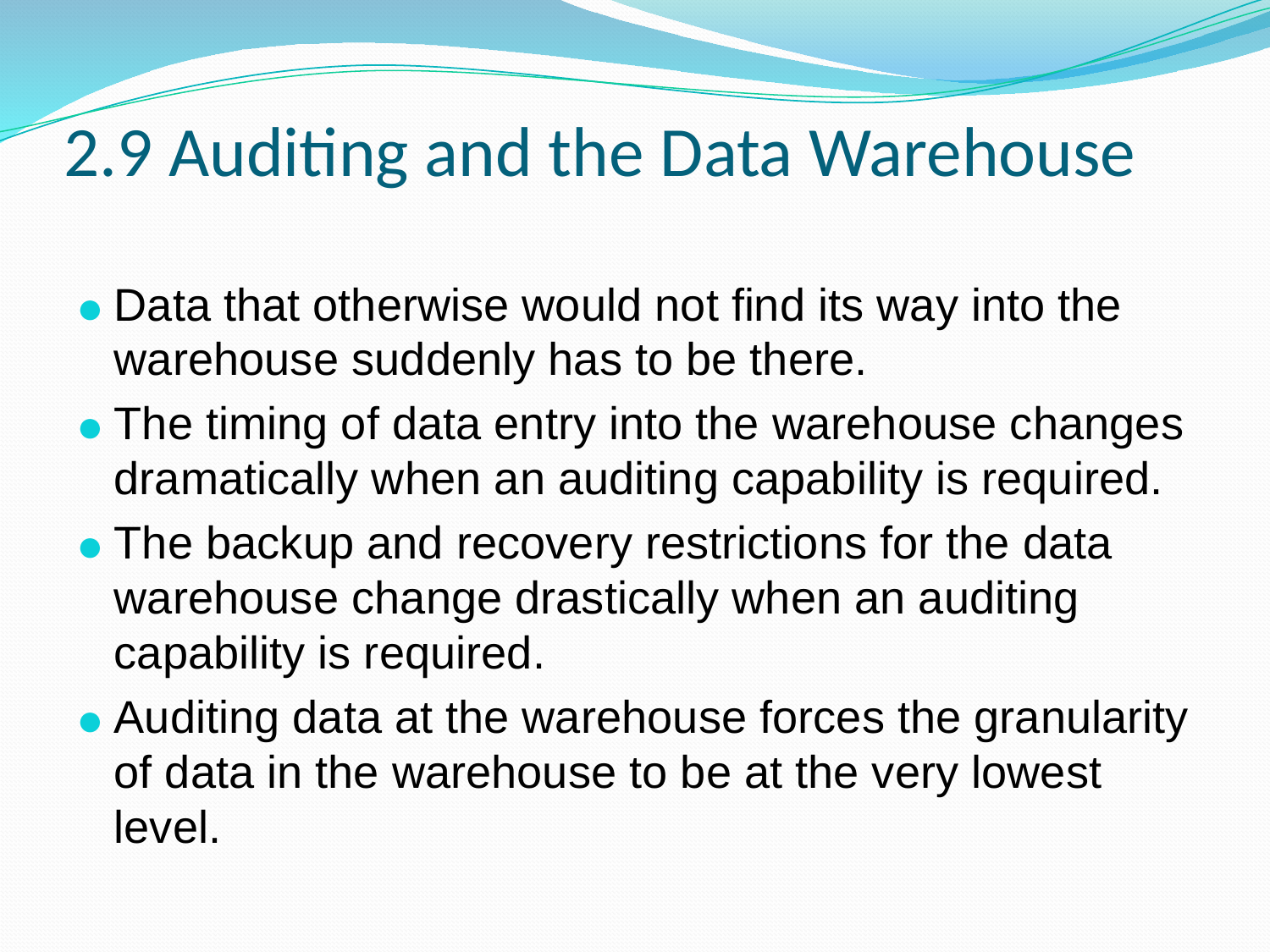

# 2.9 Auditing and the Data Warehouse
Data that otherwise would not find its way into the warehouse suddenly has to be there.
The timing of data entry into the warehouse changes dramatically when an auditing capability is required.
The backup and recovery restrictions for the data warehouse change drastically when an auditing capability is required.
Auditing data at the warehouse forces the granularity of data in the warehouse to be at the very lowest level.